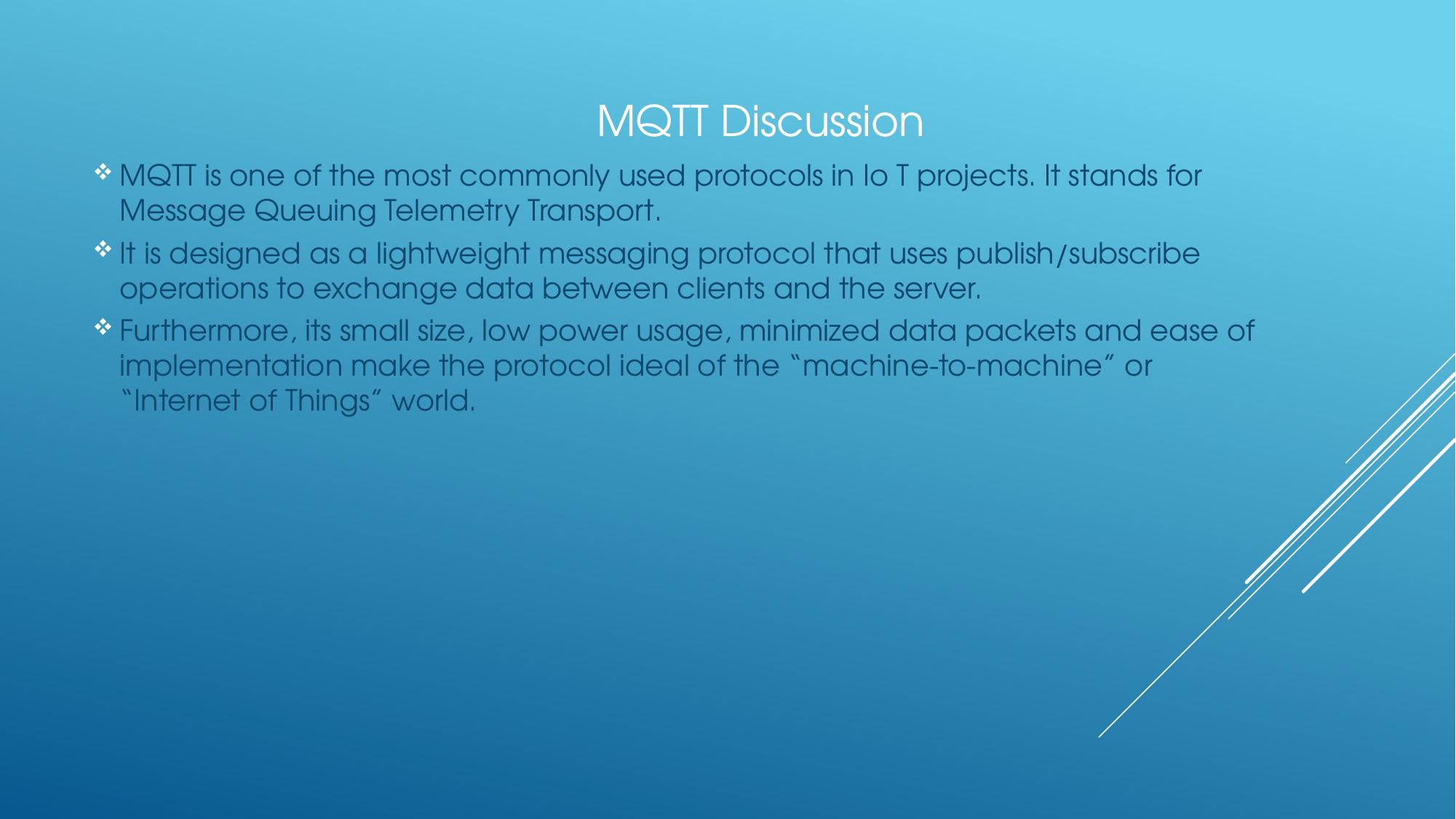

MQTT Discussion
MQTT is one of the most commonly used protocols in Io T projects. It stands for Message Queuing Telemetry Transport.
It is designed as a lightweight messaging protocol that uses publish/subscribe operations to exchange data between clients and the server.
Furthermore, its small size, low power usage, minimized data packets and ease of implementation make the protocol ideal of the “machine-to-machine” or “Internet of Things” world.